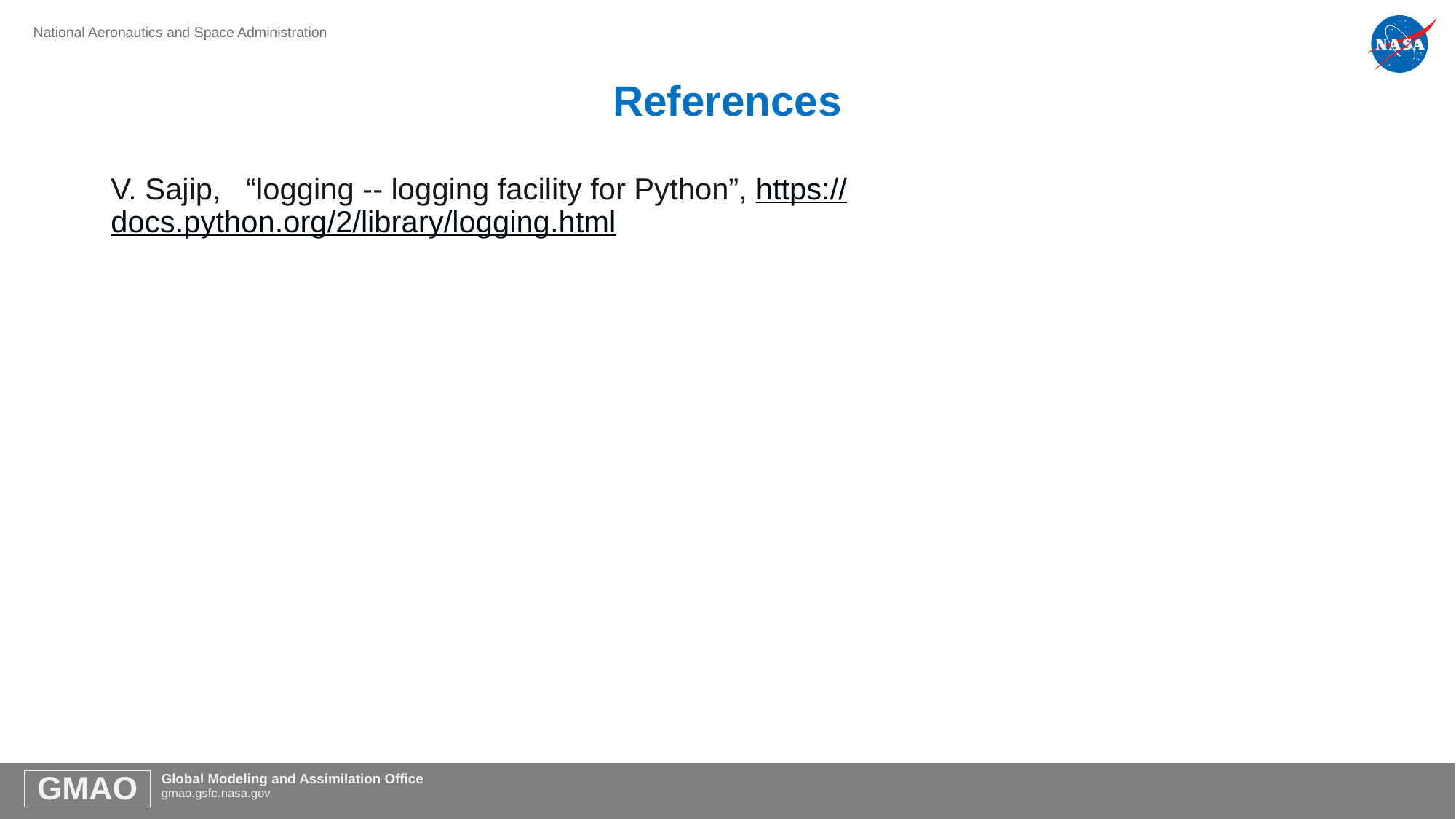

# References
V. Sajip,   “logging -- logging facility for Python”, https://docs.python.org/2/library/logging.html